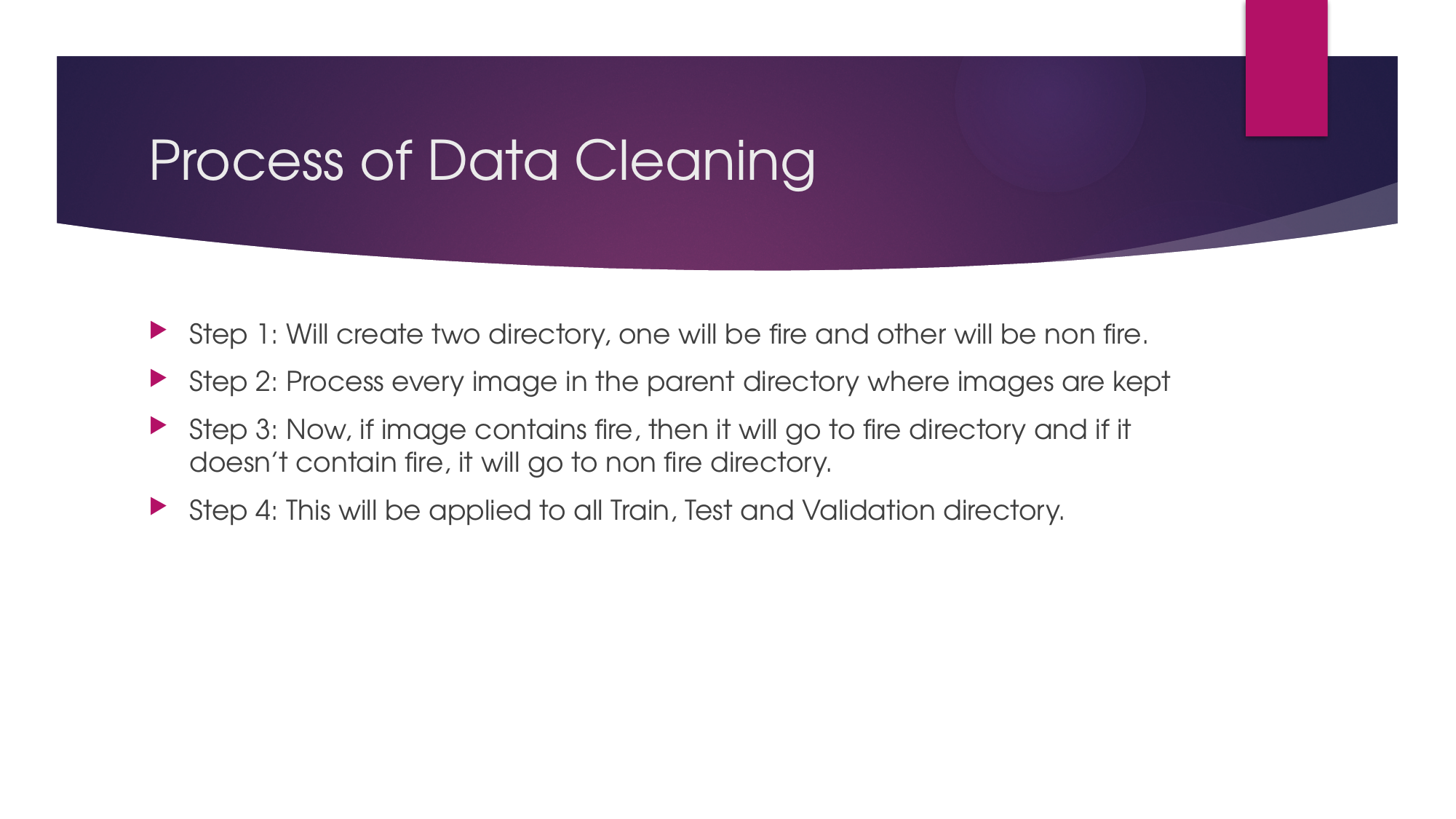

# Process of Data Cleaning
Step 1: Will create two directory, one will be fire and other will be non fire.
Step 2: Process every image in the parent directory where images are kept
Step 3: Now, if image contains fire, then it will go to fire directory and if it doesn’t contain fire, it will go to non fire directory.
Step 4: This will be applied to all Train, Test and Validation directory.